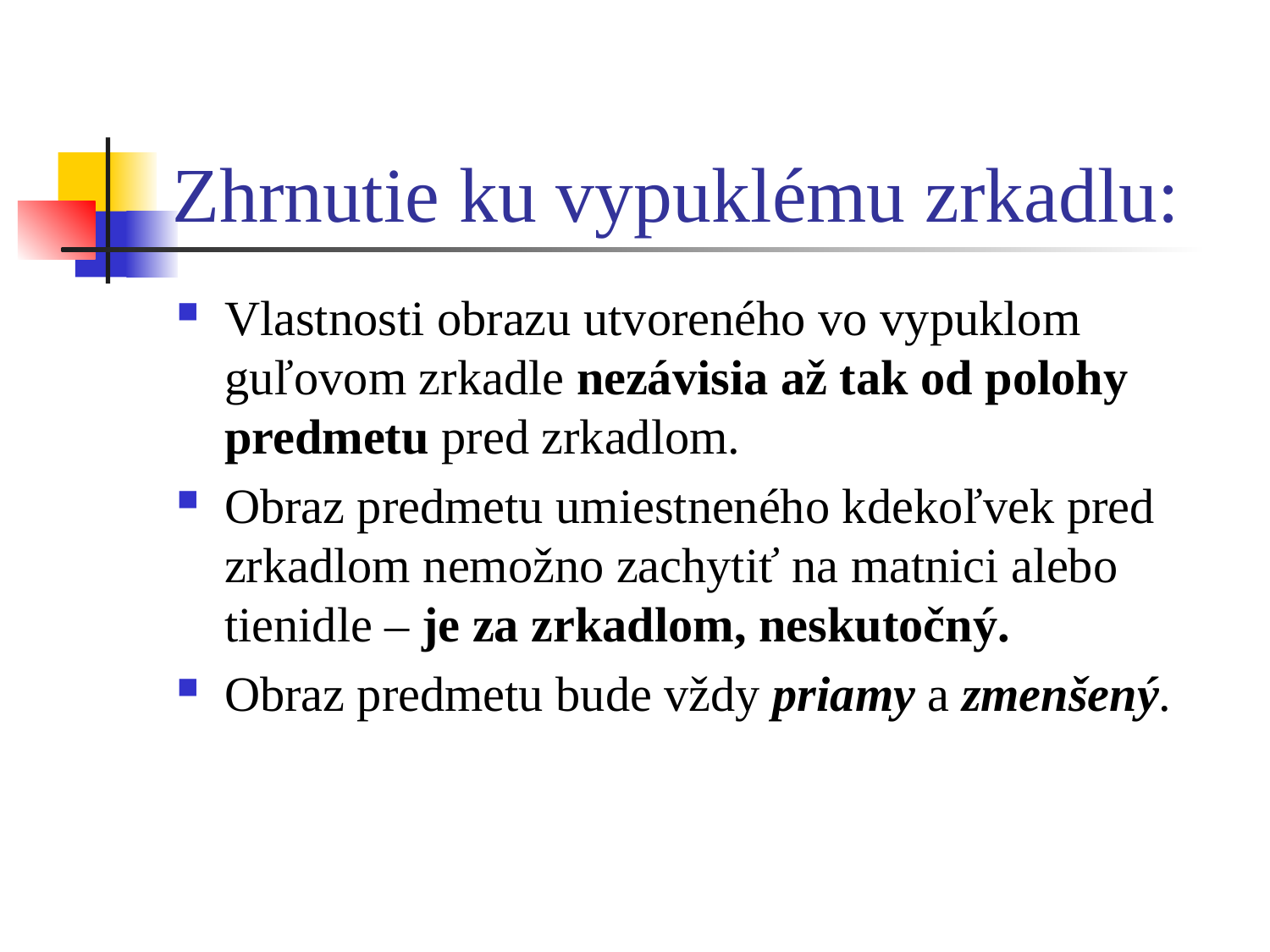

# Zhrnutie ku vypuklému zrkadlu:
Vlastnosti obrazu utvoreného vo vypuklom guľovom zrkadle nezávisia až tak od polohy predmetu pred zrkadlom.
Obraz predmetu umiestneného kdekoľvek pred zrkadlom nemožno zachytiť na matnici alebo tienidle – je za zrkadlom, neskutočný.
Obraz predmetu bude vždy priamy a zmenšený.